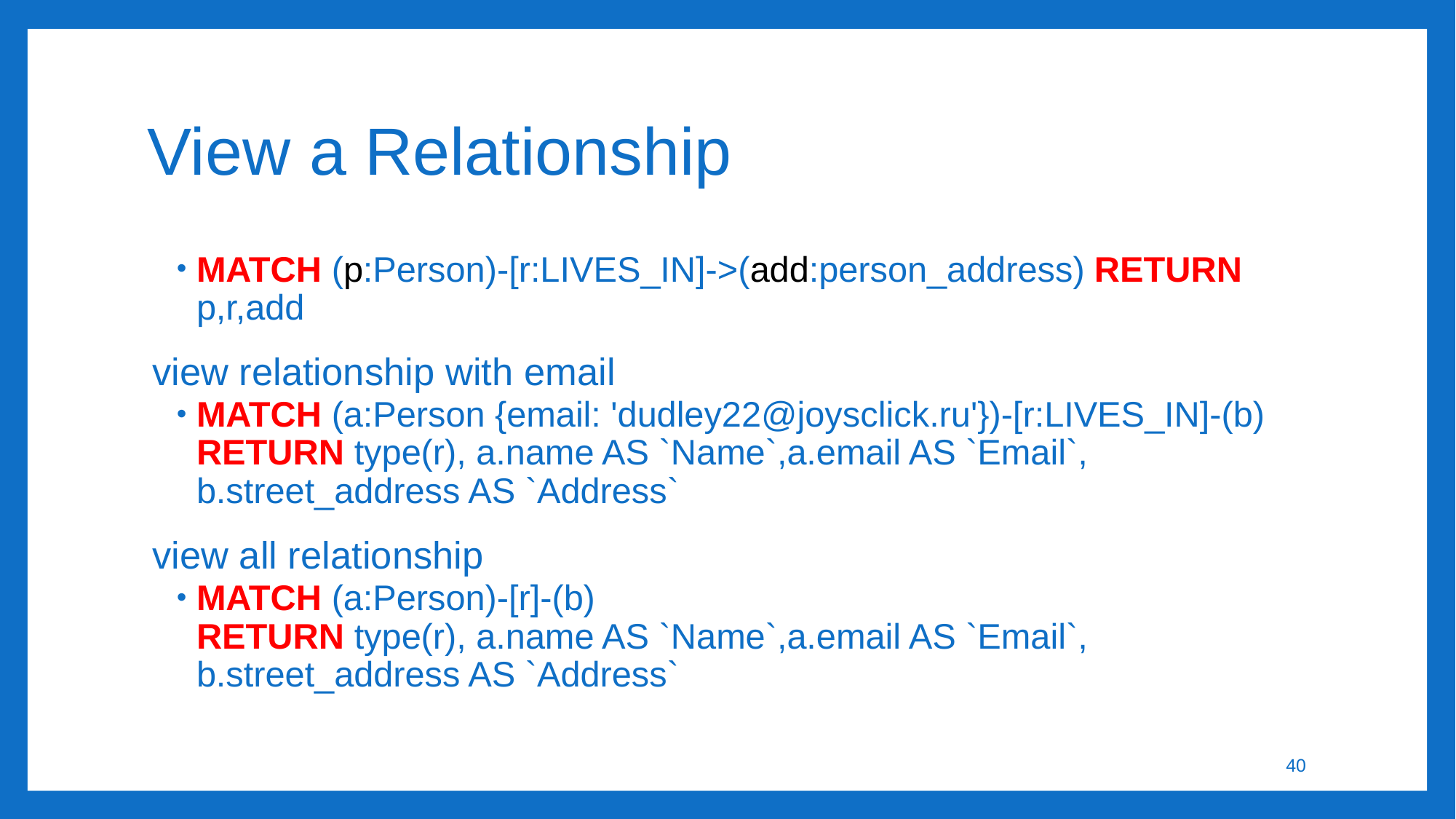

# View a Relationship
MATCH (p:Person)-[r:LIVES_IN]->(add:person_address) RETURN p,r,add
view relationship with email
MATCH (a:Person {email: 'dudley22@joysclick.ru'})-[r:LIVES_IN]-(b)
RETURN type(r), a.name AS `Name`,a.email AS `Email`, b.street_address AS `Address`
view all relationship
MATCH (a:Person)-[r]-(b)
RETURN type(r), a.name AS `Name`,a.email AS `Email`, b.street_address AS `Address`

40